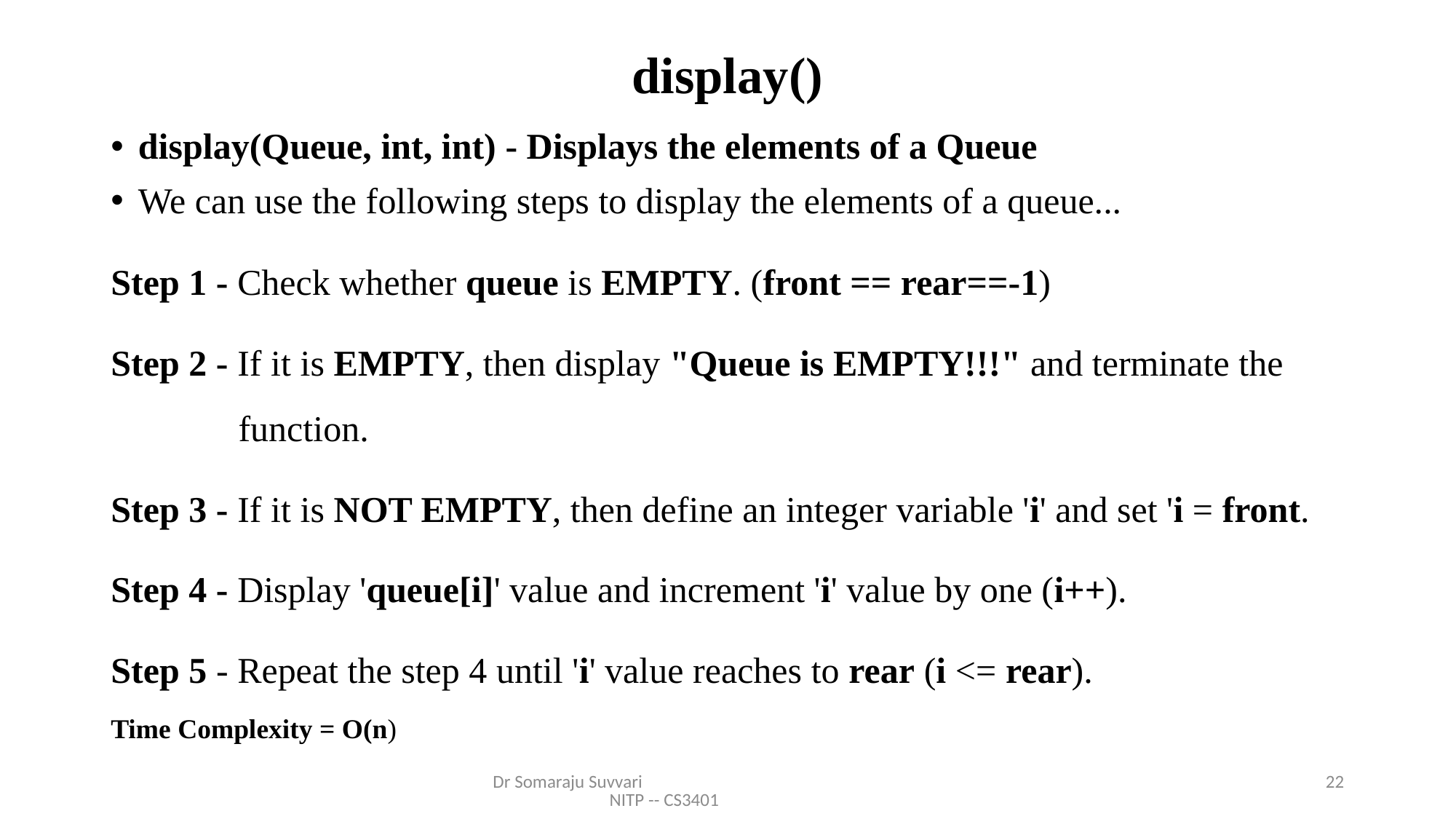

# display()
display(Queue, int, int) - Displays the elements of a Queue
We can use the following steps to display the elements of a queue...
Step 1 - Check whether queue is EMPTY. (front == rear==-1)
Step 2 - If it is EMPTY, then display "Queue is EMPTY!!!" and terminate the
              function.
Step 3 - If it is NOT EMPTY, then define an integer variable 'i' and set 'i = front.
Step 4 - Display 'queue[i]' value and increment 'i' value by one (i++).
Step 5 - Repeat the step 4 until 'i' value reaches to rear (i <= rear).

Time Complexity = O(n)
Dr Somaraju Suvvari                                                                                                        NITP -- CS3401
22